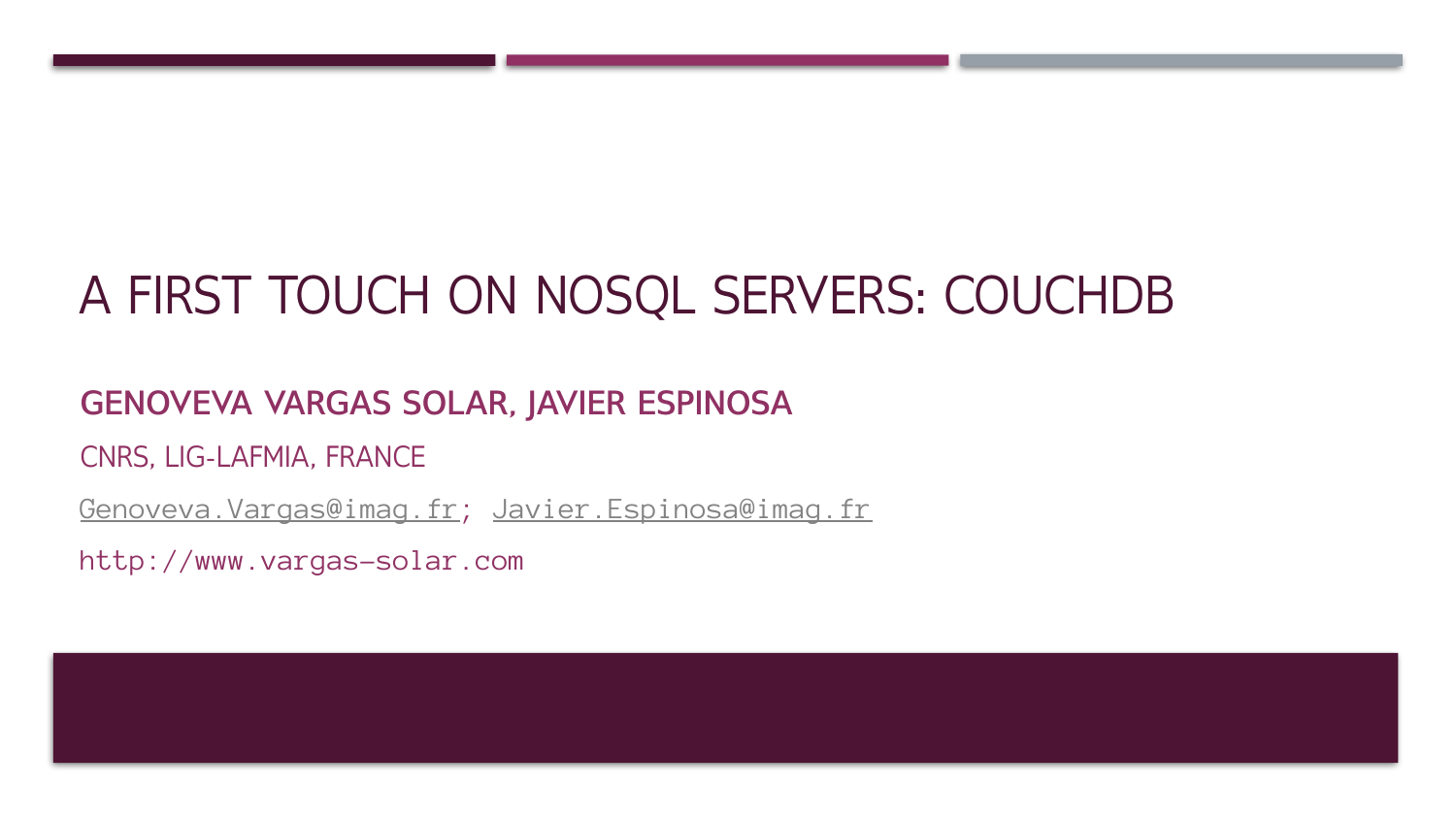

# A first touch on NoSQL servers: couchdb
Genoveva Vargas Solar, Javier espinosa
CNRS, LIG-LAFMIA, France
Genoveva.Vargas@imag.fr; Javier.Espinosa@imag.fr
http://www.vargas-solar.com